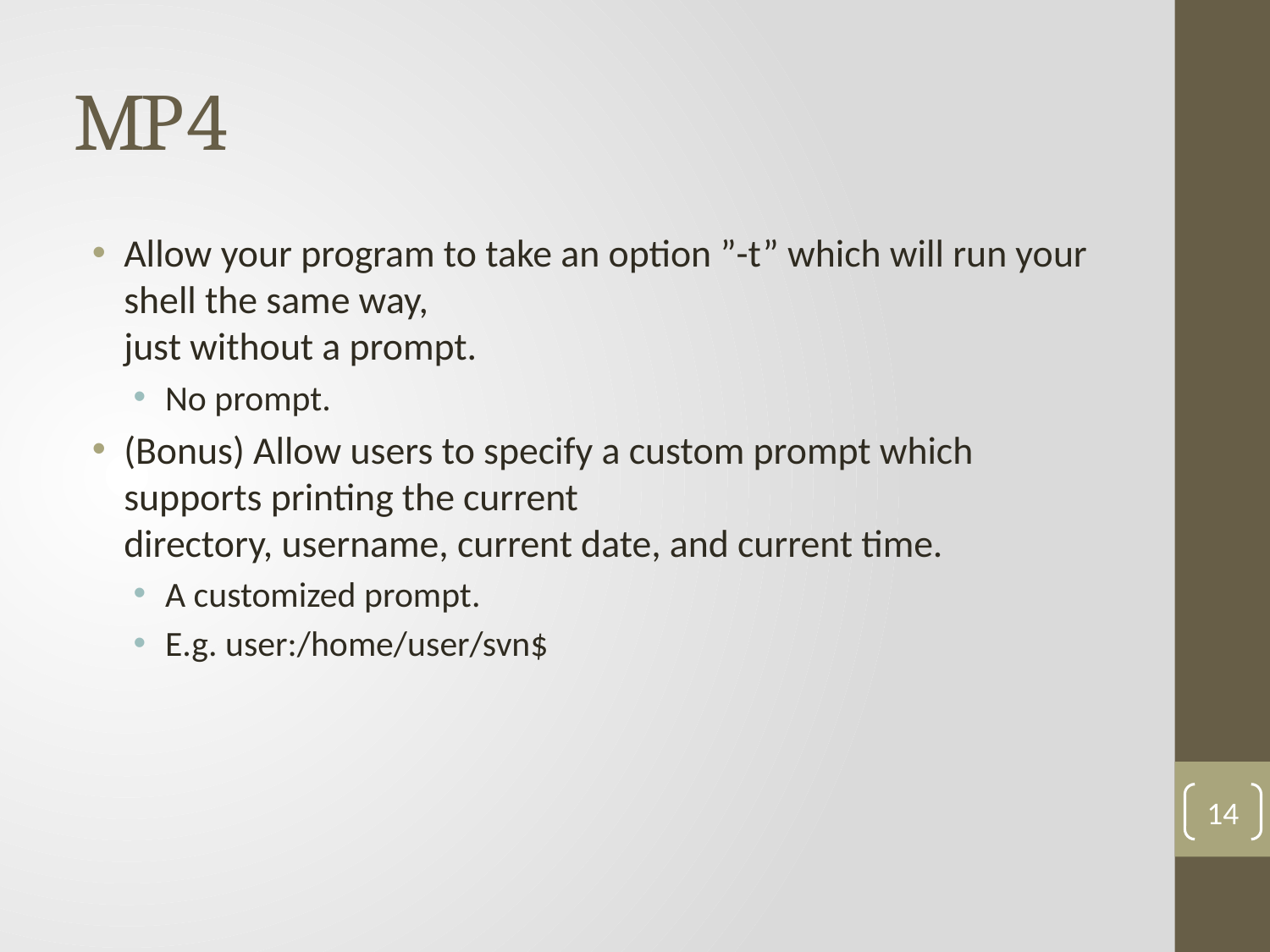

# MP4
Allow your program to take an option ”-t” which will run your shell the same way,
just without a prompt.
No prompt.
(Bonus) Allow users to specify a custom prompt which supports printing the current
directory, username, current date, and current time.
A customized prompt.
E.g. user:/home/user/svn$
14